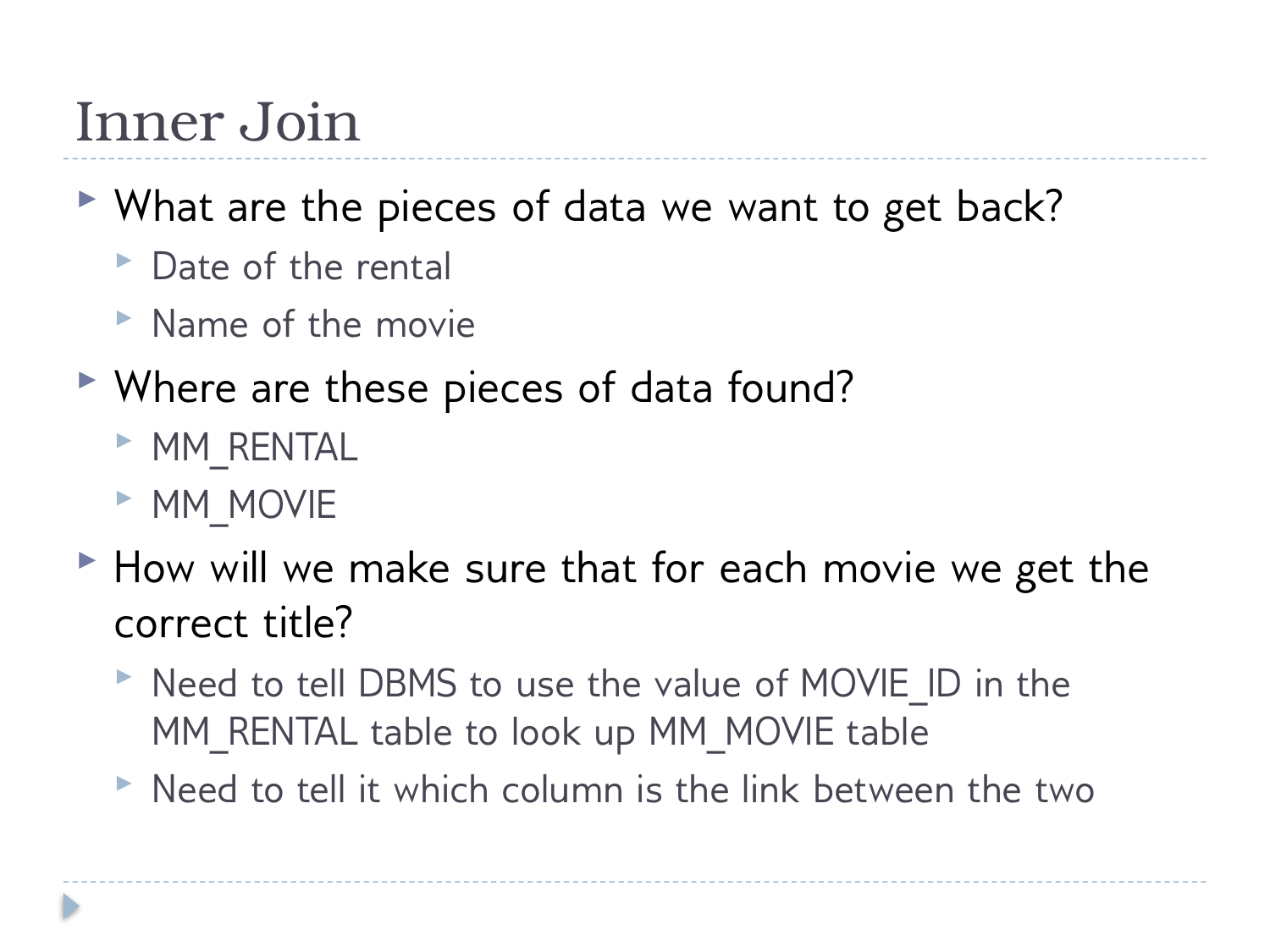

# Inner Join
What are the pieces of data we want to get back?
Date of the rental
Name of the movie
Where are these pieces of data found?
MM_RENTAL
MM_MOVIE
How will we make sure that for each movie we get the correct title?
Need to tell DBMS to use the value of MOVIE_ID in the MM_RENTAL table to look up MM_MOVIE table
Need to tell it which column is the link between the two